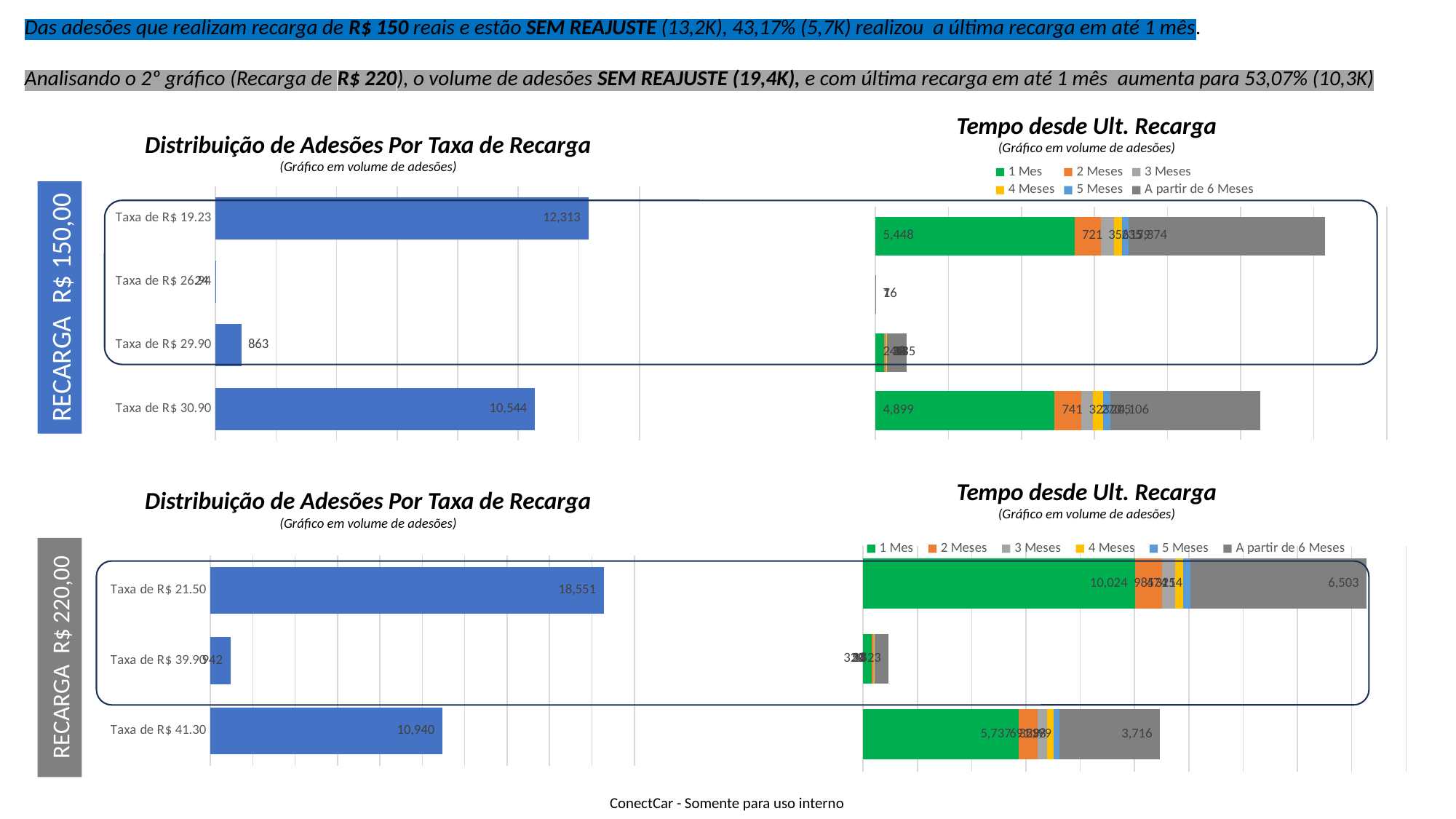

Das adesões que realizam recarga de R$ 150 reais e estão SEM REAJUSTE (13,2K), 43,17% (5,7K) realizou  a última recarga em até 1 mês.

Analisando o 2º gráfico (Recarga de R$ 220), o volume de adesões SEM REAJUSTE (19,4K), e com última recarga em até 1 mês  aumenta para 53,07% (10,3K)
Tempo desde Ult. Recarga
(Gráfico em volume de adesões)
Distribuição de Adesões Por Taxa de Recarga
(Gráfico em volume de adesões)

### Chart

| Category | 1 Mes | 2 Meses | 3 Meses | 4 Meses | 5 Meses | A partir de 6 Meses |
|---|---|---|---|---|---|---|
| Taxa de R$ 19.23 | 5448.0 | 721.0 | 356.0 | 235.0 | 179.0 | 5374.0 |
| Taxa de R$ 26.94 | 7.0 | 1.0 | None | None | None | 16.0 |
| Taxa de R$ 29.90 | 244.0 | 38.0 | 21.0 | 11.0 | 14.0 | 535.0 |
| Taxa de R$ 30.90 | 4899.0 | 741.0 | 323.0 | 270.0 | 205.0 | 4106.0 |
RECARGA  R$ 150,00

### Chart

| Category | Base Habilitada |
|---|---|
| Taxa de R$ 19.23 | 12313.0 |
| Taxa de R$ 26.94 | 24.0 |
| Taxa de R$ 29.90 | 863.0 |
| Taxa de R$ 30.90 | 10544.0 |
Tempo desde Ult. Recarga
(Gráfico em volume de adesões)
Distribuição de Adesões Por Taxa de Recarga
(Gráfico em volume de adesões)

### Chart

| Category | 1 Mes | 2 Meses | 3 Meses | 4 Meses | 5 Meses | A partir de 6 Meses |
|---|---|---|---|---|---|---|
| Taxa de R$ 21.50 | 10024.0 | 985.0 | 474.0 | 311.0 | 254.0 | 6503.0 |
| Taxa de R$ 39.90 | 320.0 | 50.0 | 24.0 | 17.0 | 8.0 | 523.0 |
| Taxa de R$ 41.30 | 5737.0 | 691.0 | 359.0 | 238.0 | 199.0 | 3716.0 |
RECARGA  R$ 220,00

### Chart

| Category | Base Habilitada |
|---|---|
| Taxa de R$ 21.50 | 18551.0 |
| Taxa de R$ 39.90 | 942.0 |
| Taxa de R$ 41.30 | 10940.0 |